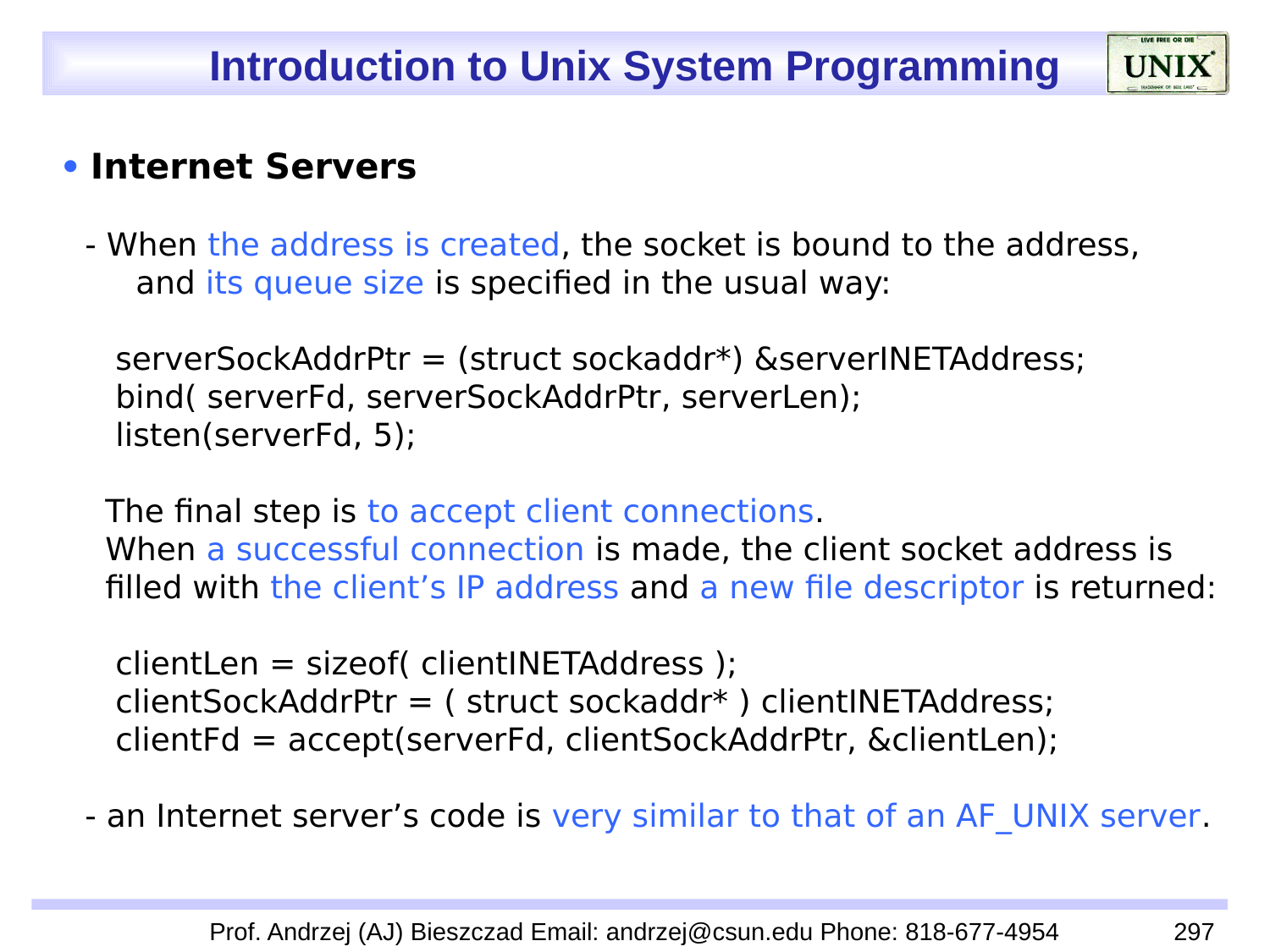

• Internet Servers

  - When the address is created, the socket is bound to the address,
       and its queue size is specified in the usual way:

     serverSockAddrPtr = (struct sockaddr*) &serverINETAddress;
     bind( serverFd, serverSockAddrPtr, serverLen);
     listen(serverFd, 5);

    The final step is to accept client connections.
    When a successful connection is made, the client socket address is
    filled with the client’s IP address and a new file descriptor is returned:

     clientLen = sizeof( clientINETAddress );
     clientSockAddrPtr = ( struct sockaddr* ) clientINETAddress;
     clientFd = accept(serverFd, clientSockAddrPtr, &clientLen);

  - an Internet server’s code is very similar to that of an AF_UNIX server.
Prof. Andrzej (AJ) Bieszczad Email: andrzej@csun.edu Phone: 818-677-4954
297